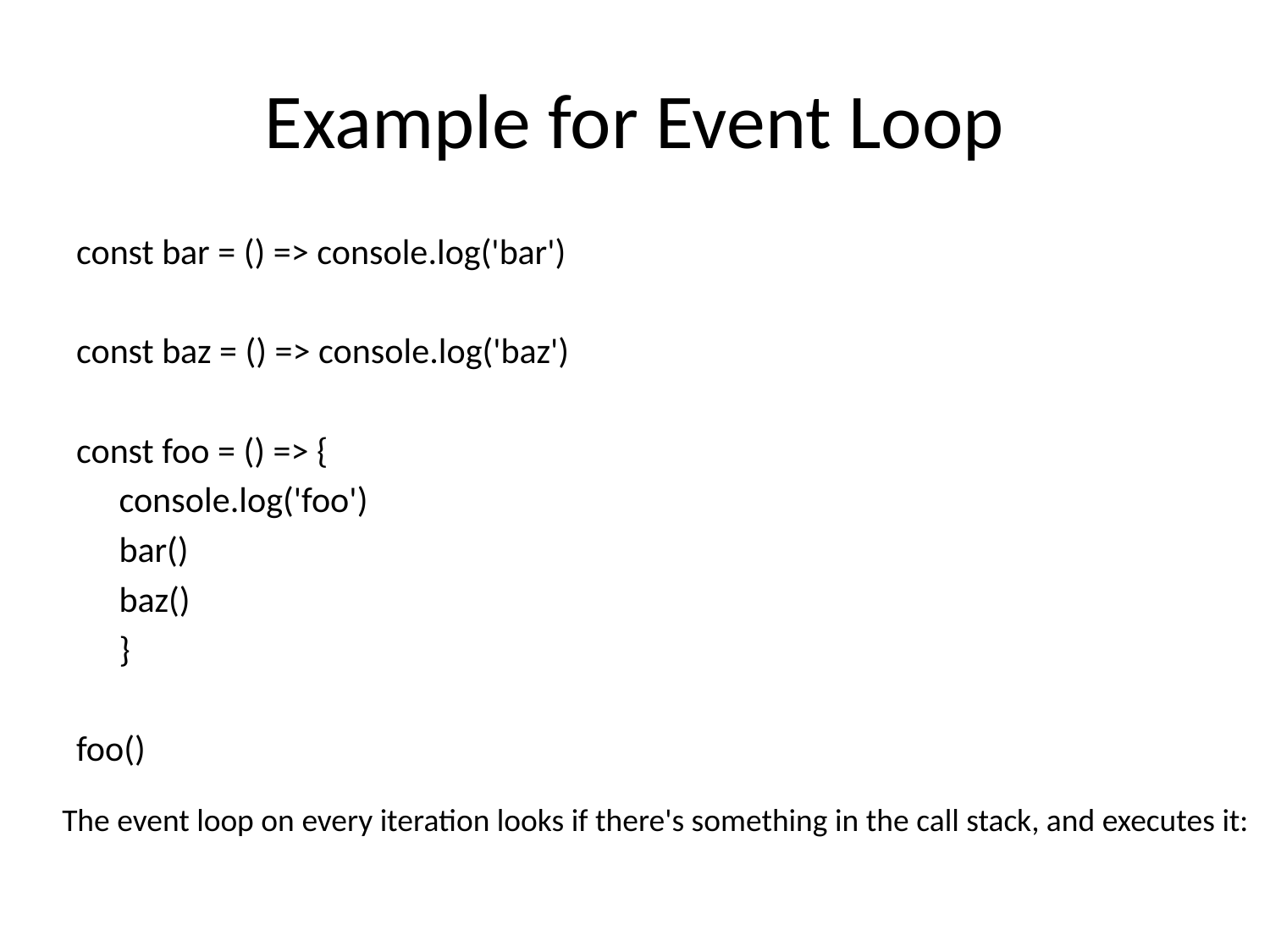

# Example for Event Loop
const bar = () => console.log('bar')

const baz = () => console.log('baz')

const foo = () => {
  		console.log('foo')
  		bar()
  		baz()
 			}

foo()
The event loop on every iteration looks if there's something in the call stack, and executes it: